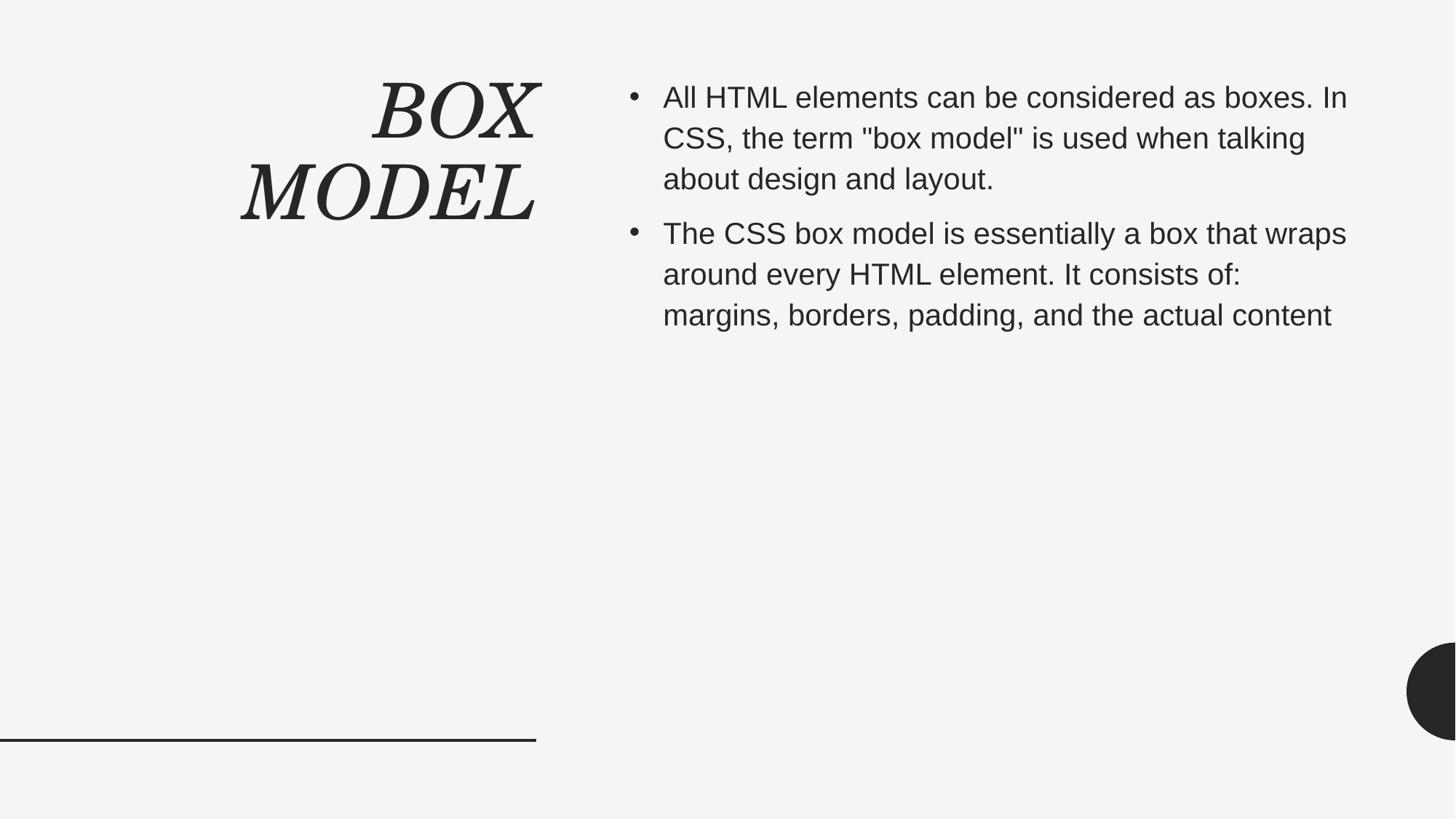

# BOX MODEL
All HTML elements can be considered as boxes. In CSS, the term "box model" is used when talking about design and layout.
The CSS box model is essentially a box that wraps around every HTML element. It consists of: margins, borders, padding, and the actual content